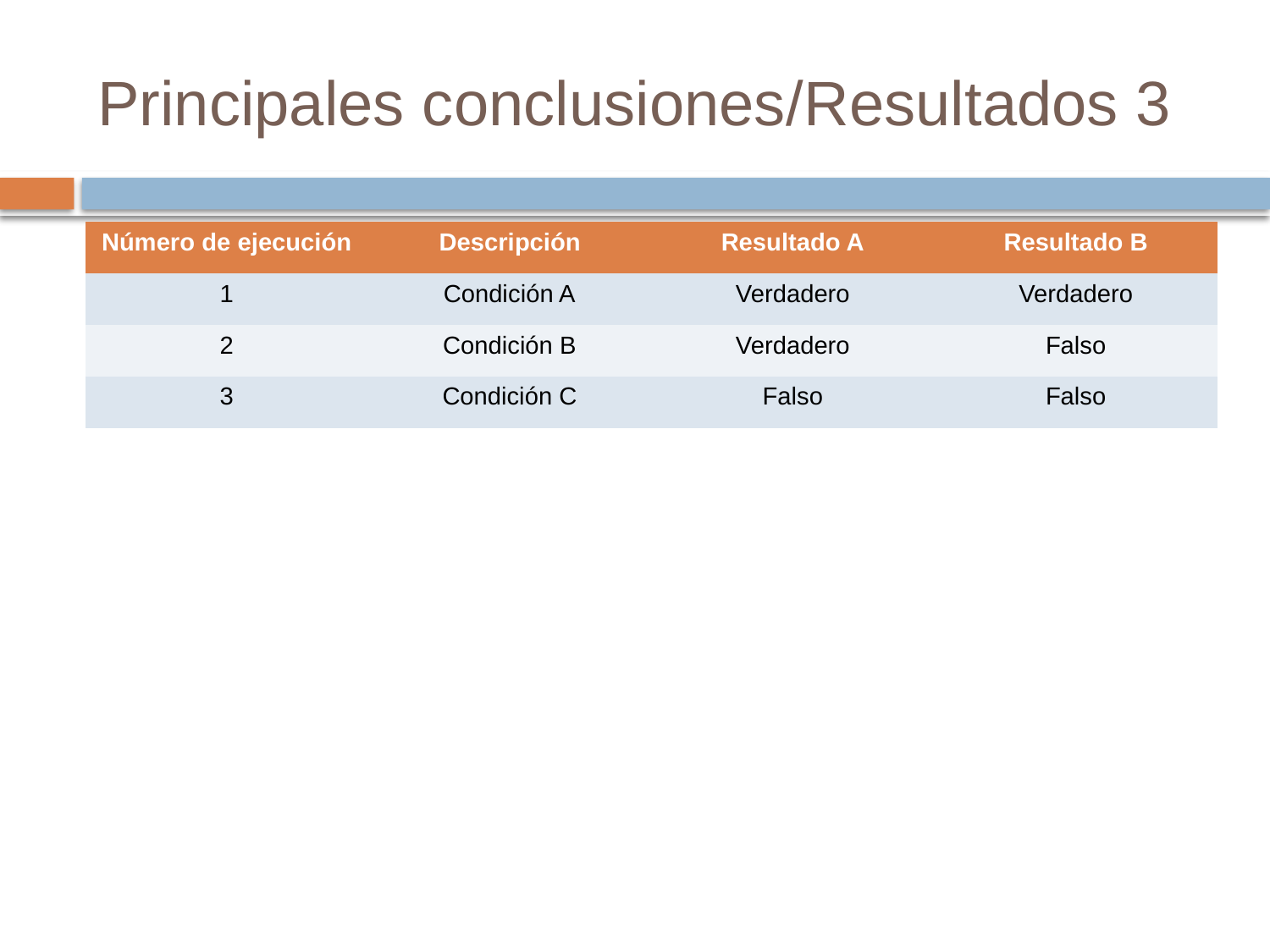

# Principales conclusiones/Resultados 3
| Número de ejecución | Descripción | Resultado A | Resultado B |
| --- | --- | --- | --- |
| 1 | Condición A | Verdadero | Verdadero |
| 2 | Condición B | Verdadero | Falso |
| 3 | Condición C | Falso | Falso |